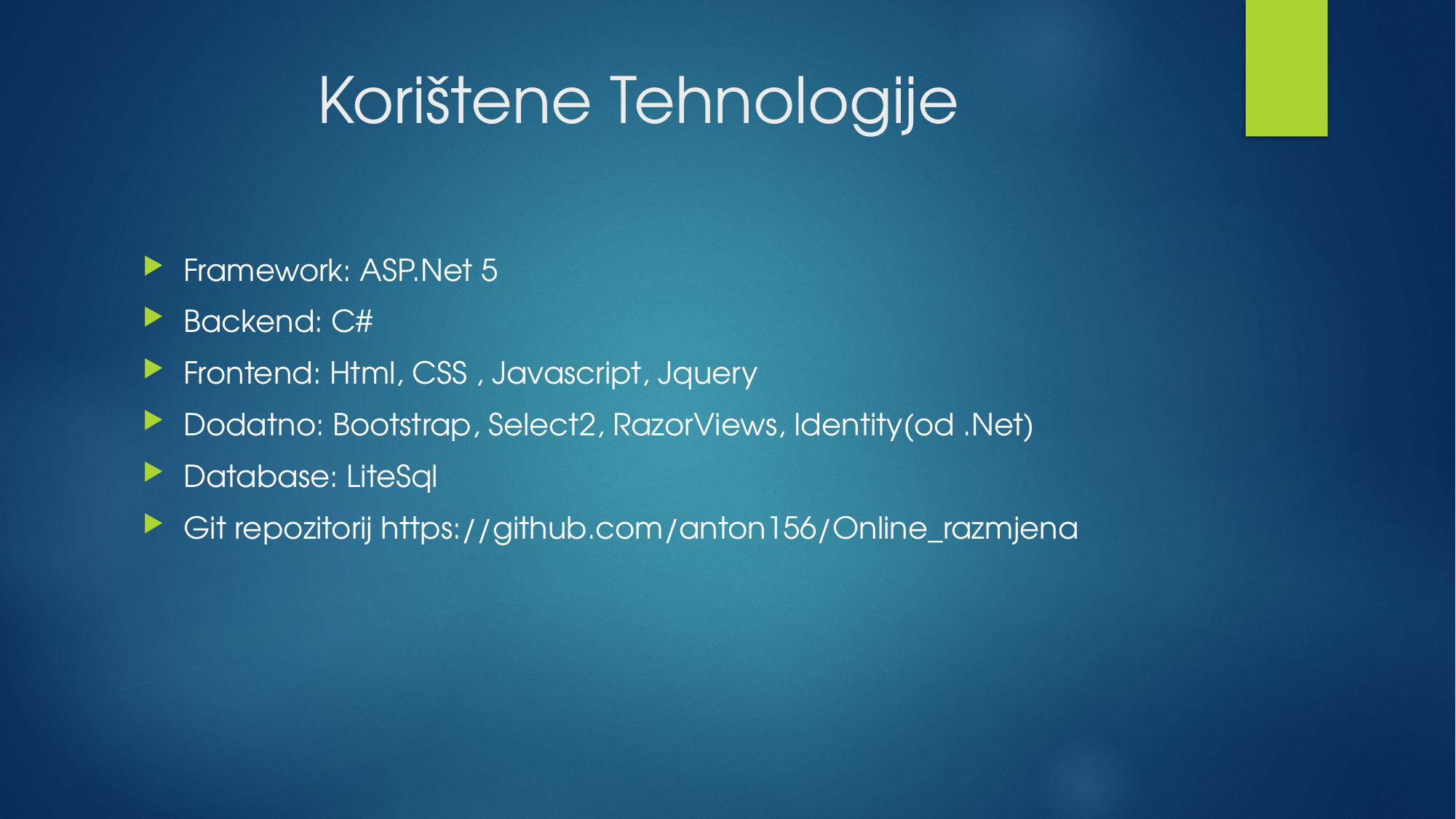

# Korištene Tehnologije
Framework: ASP.Net 5
Backend: C#
Frontend: Html, CSS , Javascript, Jquery
Dodatno: Bootstrap, Select2, RazorViews, Identity(od .Net)
Database: LiteSql
Git repozitorij https://github.com/anton156/Online_razmjena